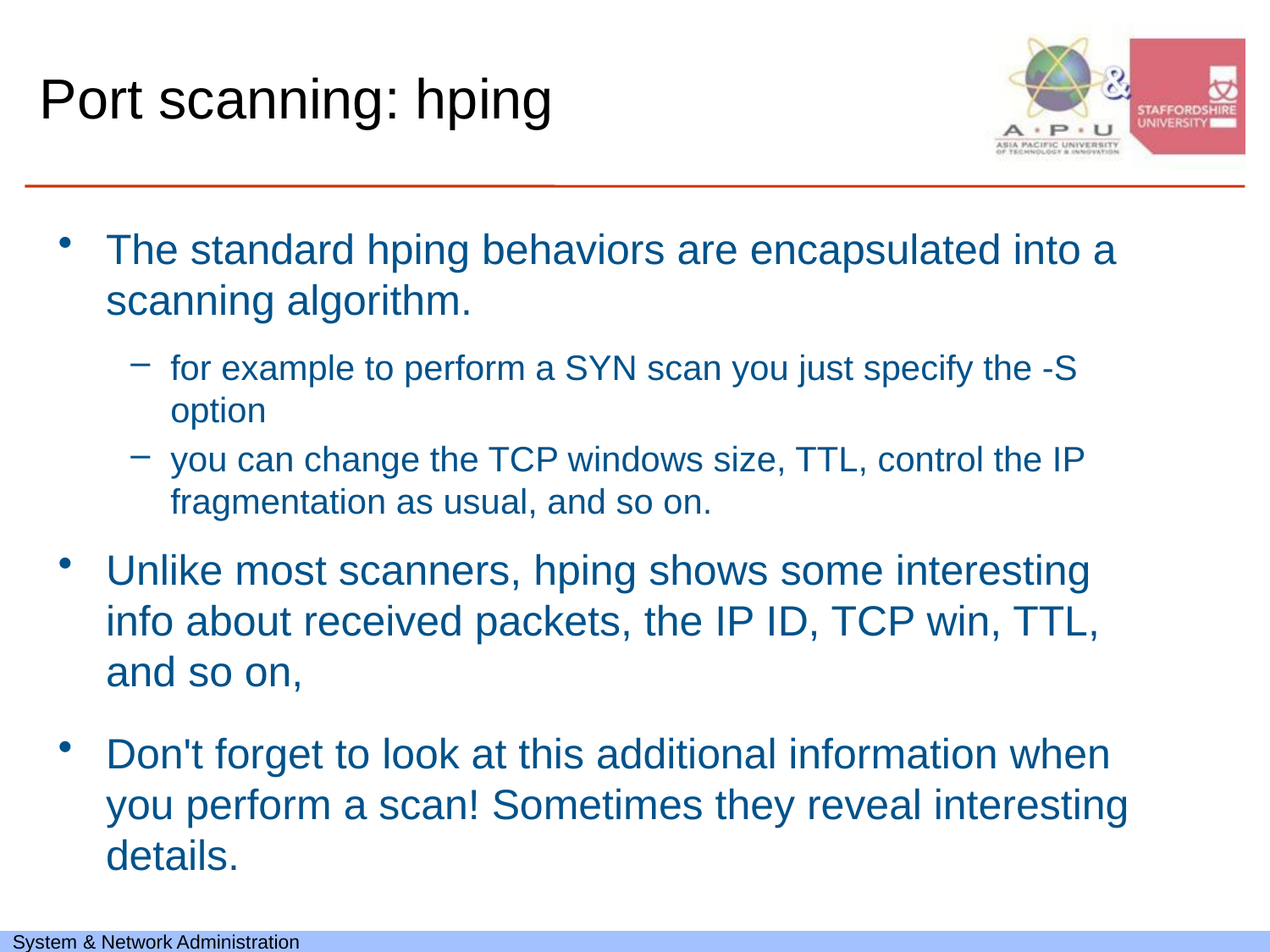

# Port scanning: hping
The standard hping behaviors are encapsulated into a scanning algorithm.
for example to perform a SYN scan you just specify the -S option
you can change the TCP windows size, TTL, control the IP fragmentation as usual, and so on.
Unlike most scanners, hping shows some interesting info about received packets, the IP ID, TCP win, TTL, and so on,
Don't forget to look at this additional information when you perform a scan! Sometimes they reveal interesting details.